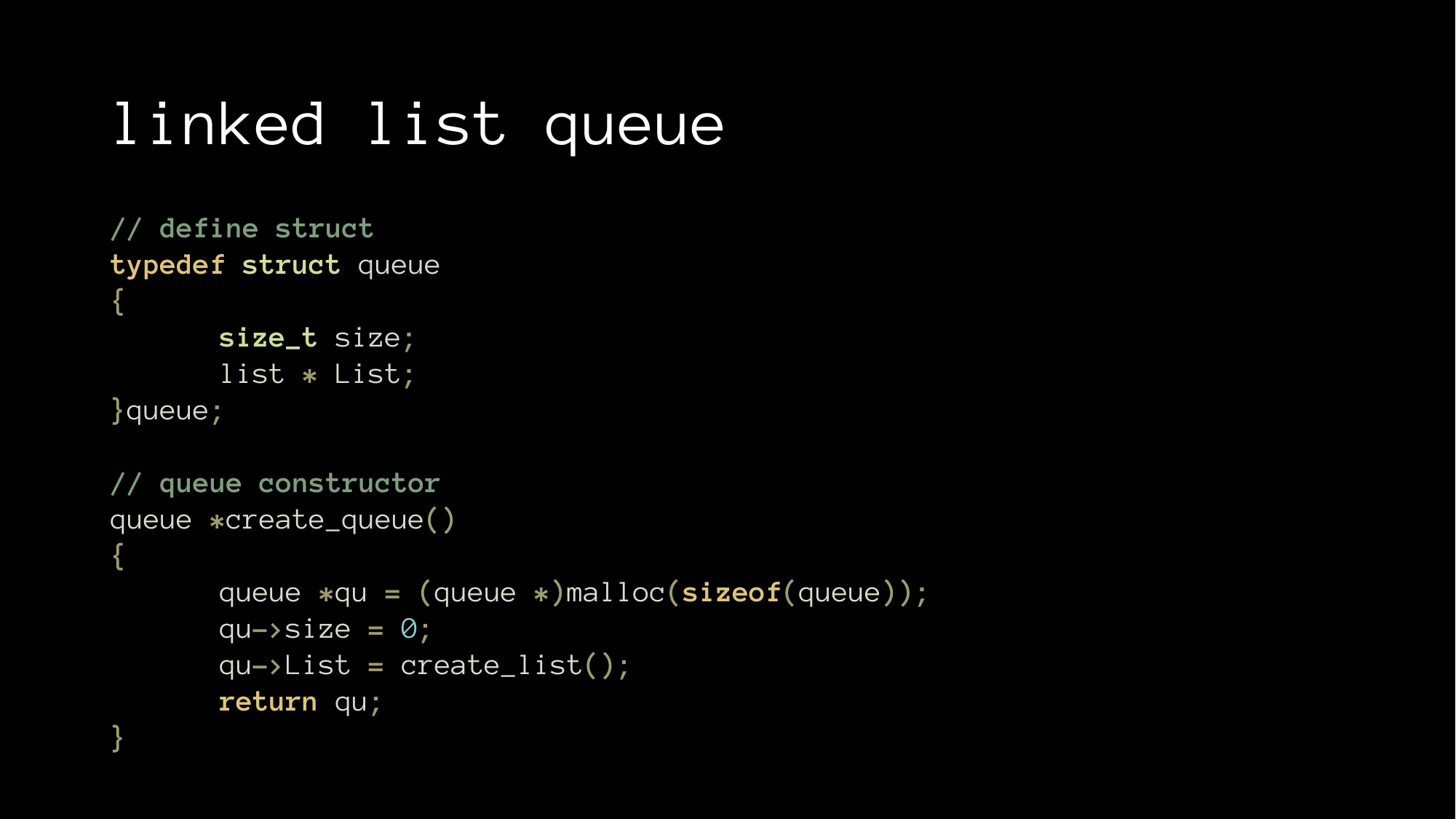

# linked list queue
// define struct
typedef struct queue
{
	size_t size;
	list * List;
}queue;

// queue constructor
queue *create_queue()
{
	queue *qu = (queue *)malloc(sizeof(queue));
	qu->size = 0;
	qu->List = create_list();
	return qu;
}